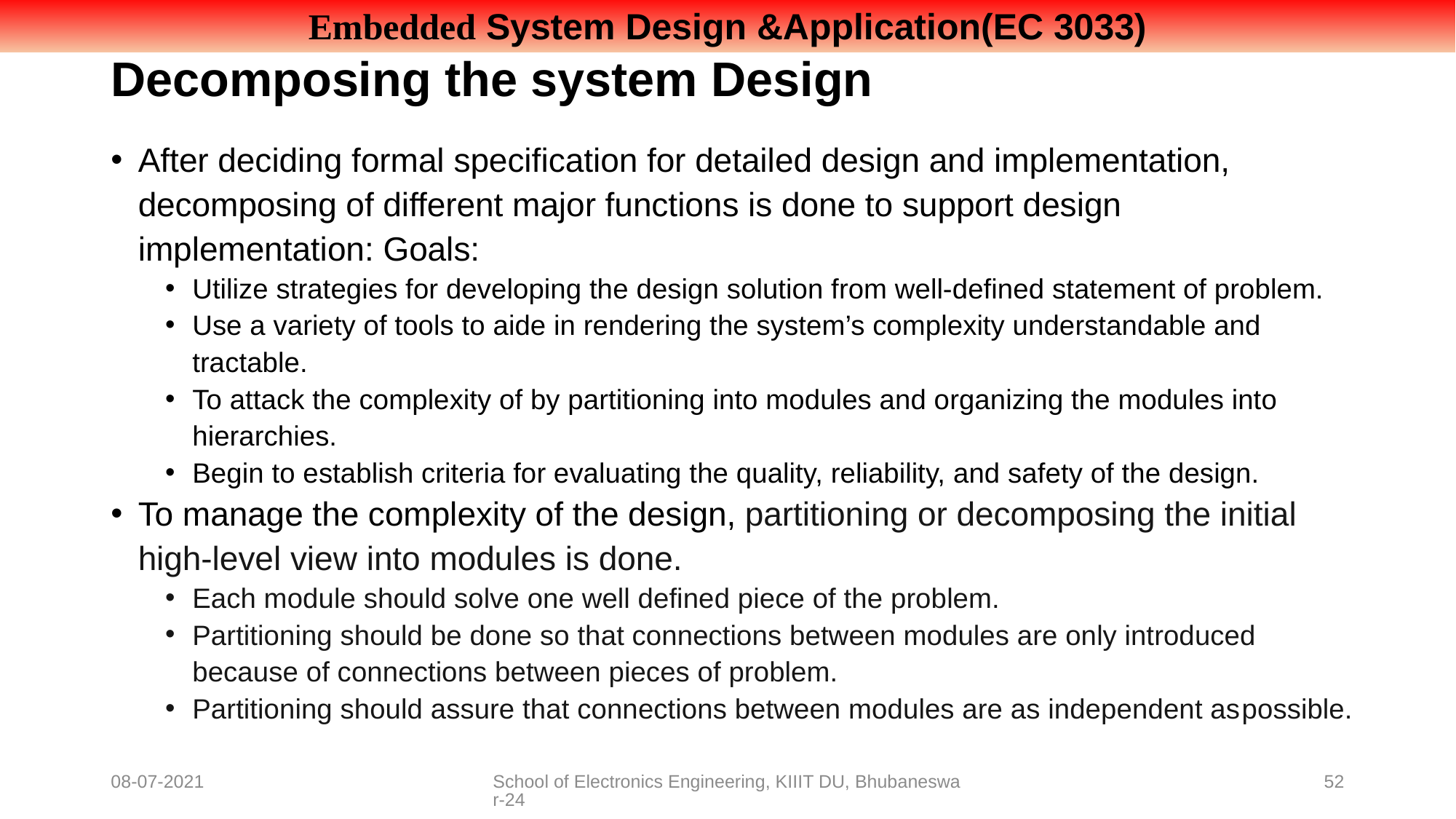

# Decomposing the system Design
After deciding formal specification for detailed design and implementation, decomposing of different major functions is done to support design implementation: Goals:
Utilize strategies for developing the design solution from well-defined statement of problem.
Use a variety of tools to aide in rendering the system’s complexity understandable and tractable.
To attack the complexity of by partitioning into modules and organizing the modules into hierarchies.
Begin to establish criteria for evaluating the quality, reliability, and safety of the design.
To manage the complexity of the design, partitioning or decomposing the initial high-level view into modules is done.
Each module should solve one well defined piece of the problem.
Partitioning should be done so that connections between modules are only introduced because of connections between pieces of problem.
Partitioning should assure that connections between modules are as independent aspossible.
08-07-2021
School of Electronics Engineering, KIIIT DU, Bhubaneswar-24
52